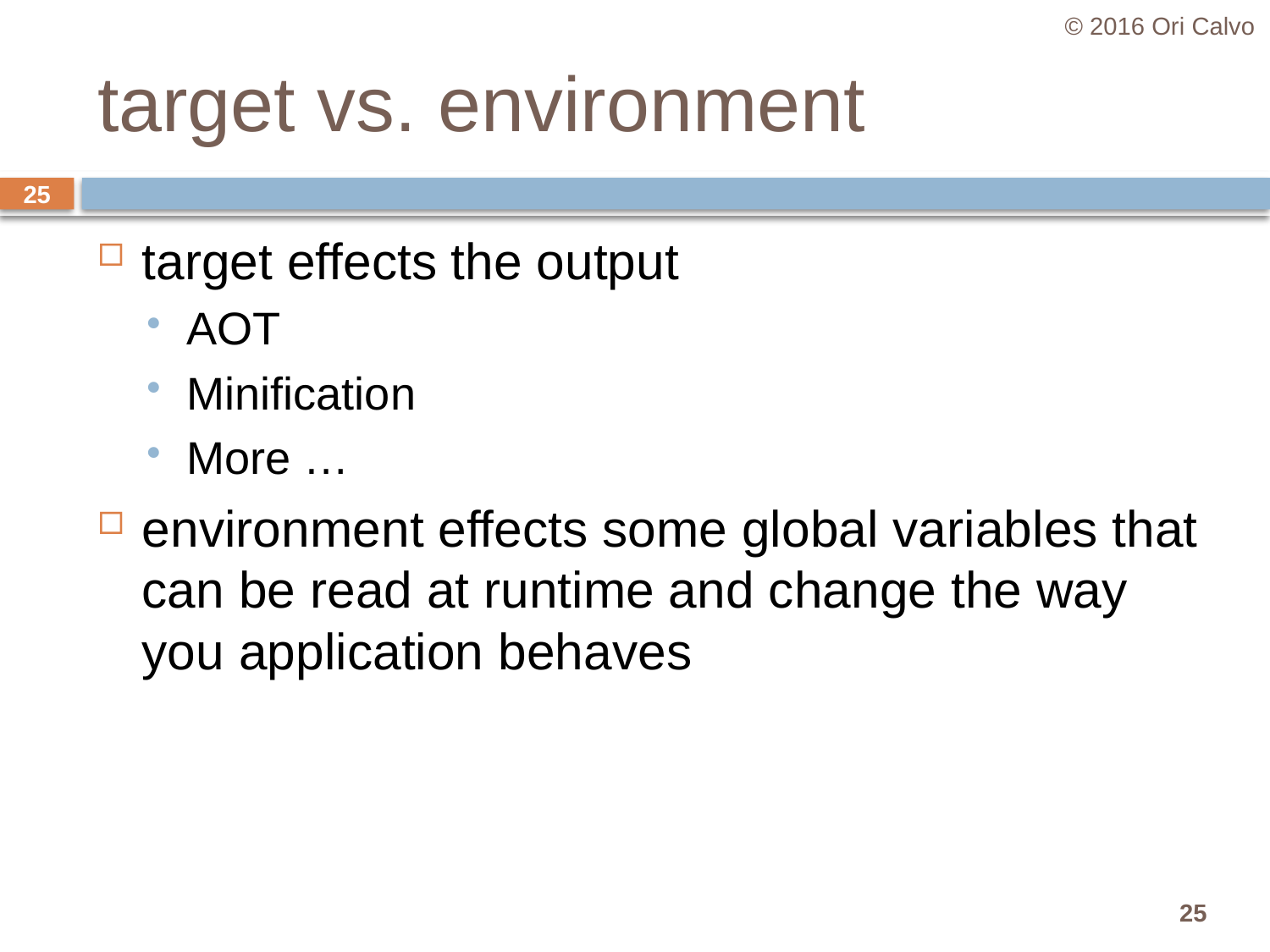

© 2016 Ori Calvo
# target vs. environment
25
target effects the output
AOT
Minification
More …
environment effects some global variables that can be read at runtime and change the way you application behaves